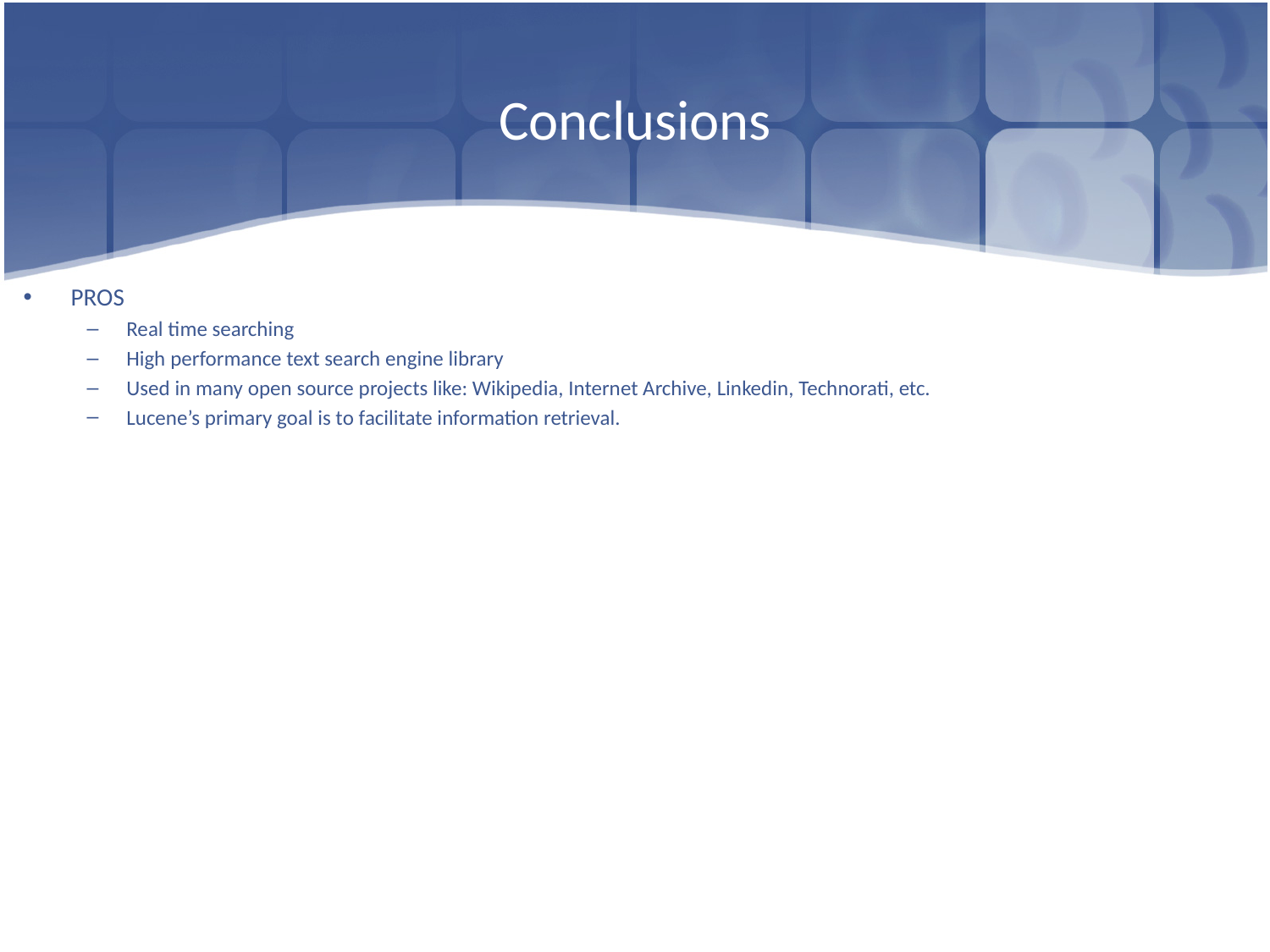

# Conclusions
PROS
Real time searching
High performance text search engine library
Used in many open source projects like: Wikipedia, Internet Archive, Linkedin, Technorati, etc.
Lucene’s primary goal is to facilitate information retrieval.